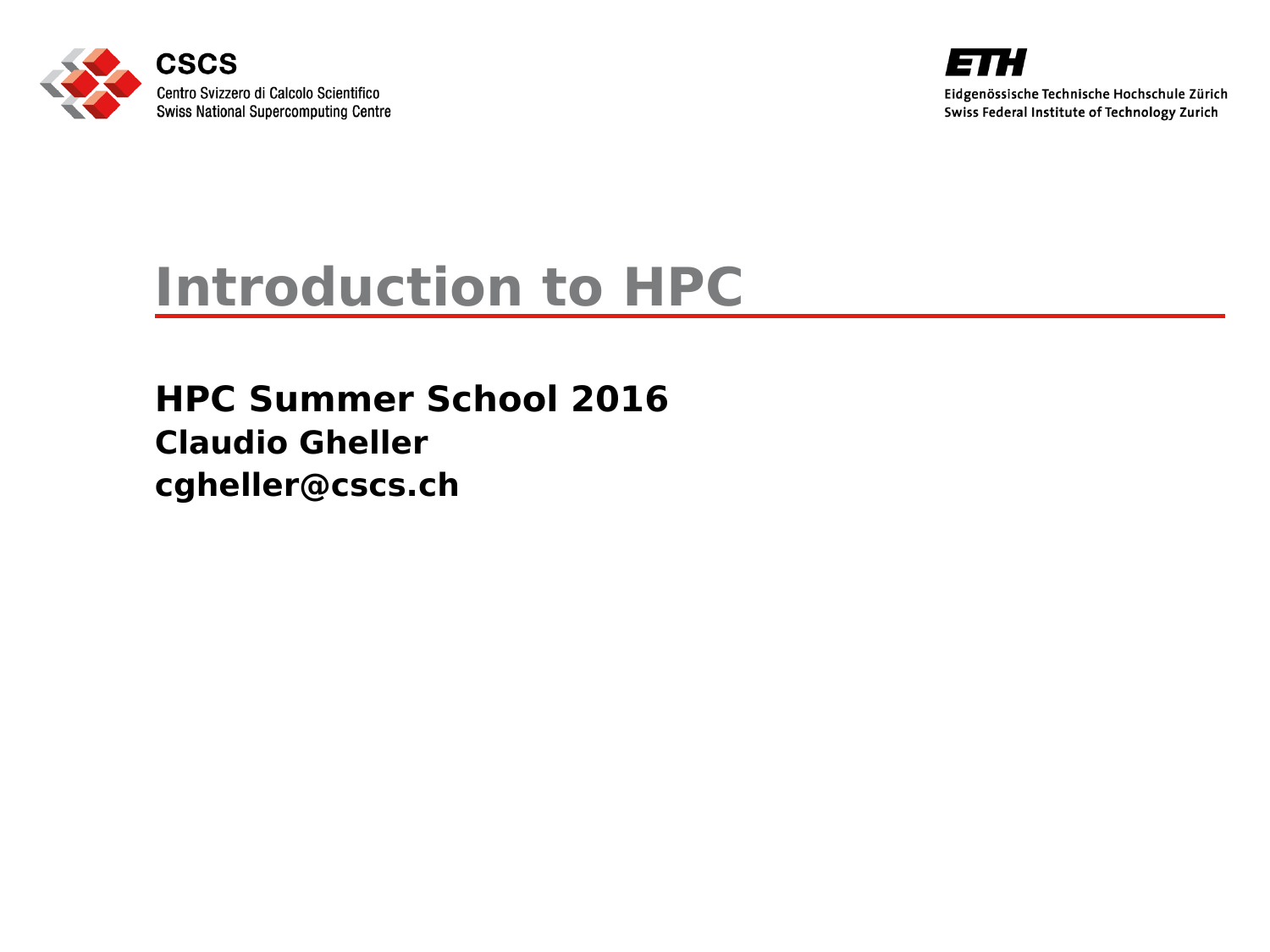

# Introduction to HPC
HPC Summer School 2016
Claudio Gheller
cgheller@cscs.ch